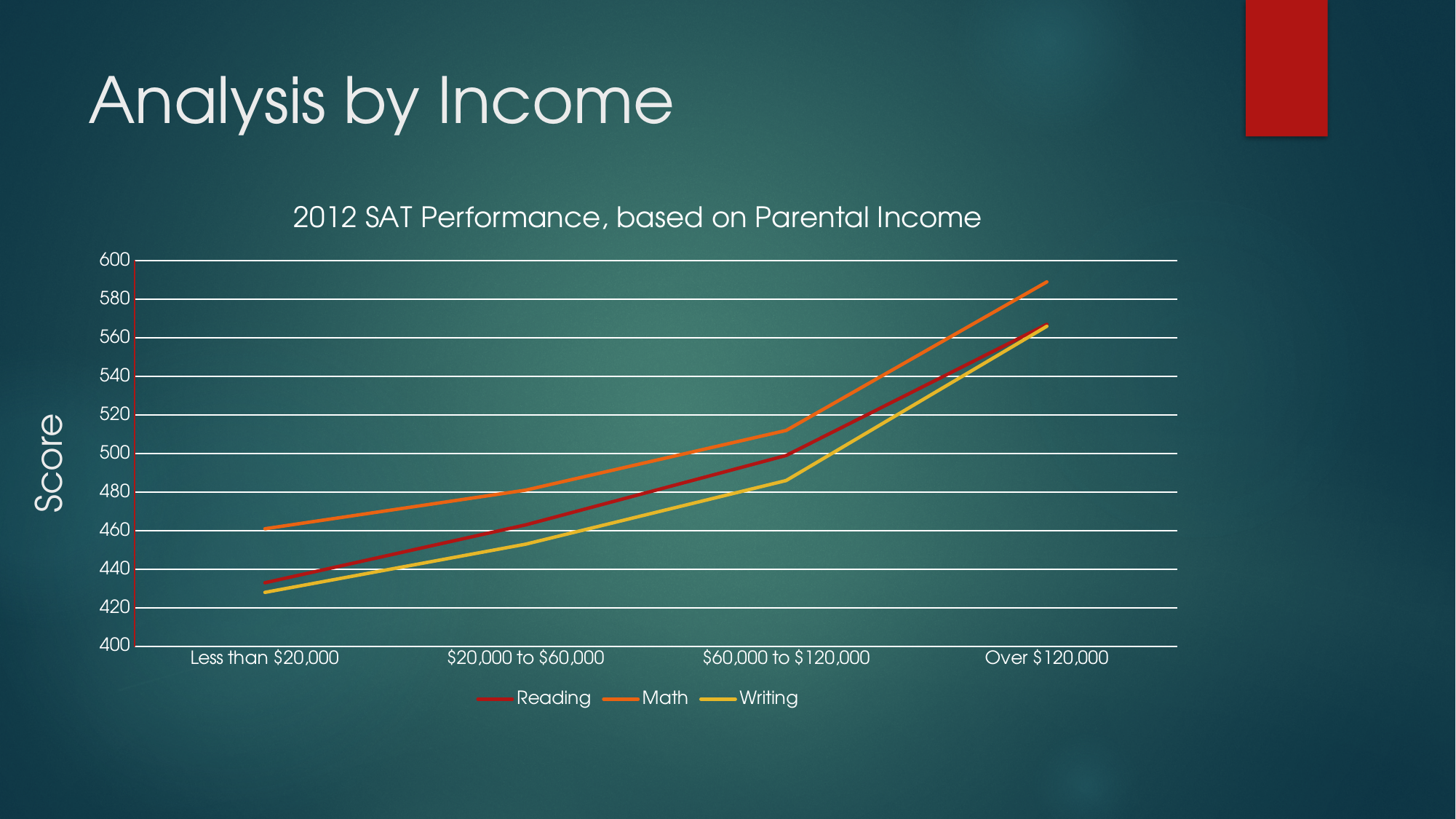

# Analysis by Income

### Chart: 2012 SAT Performance, based on Parental Income

| Category | Reading | Math | Writing |
|---|---|---|---|
| Less than $20,000 | 433.0 | 461.0 | 428.0 |
| $20,000 to $60,000 | 463.0 | 481.0 | 453.0 |
| $60,000 to $120,000 | 499.0 | 512.0 | 486.0 |
| Over $120,000 | 567.0 | 589.0 | 566.0 |
Score